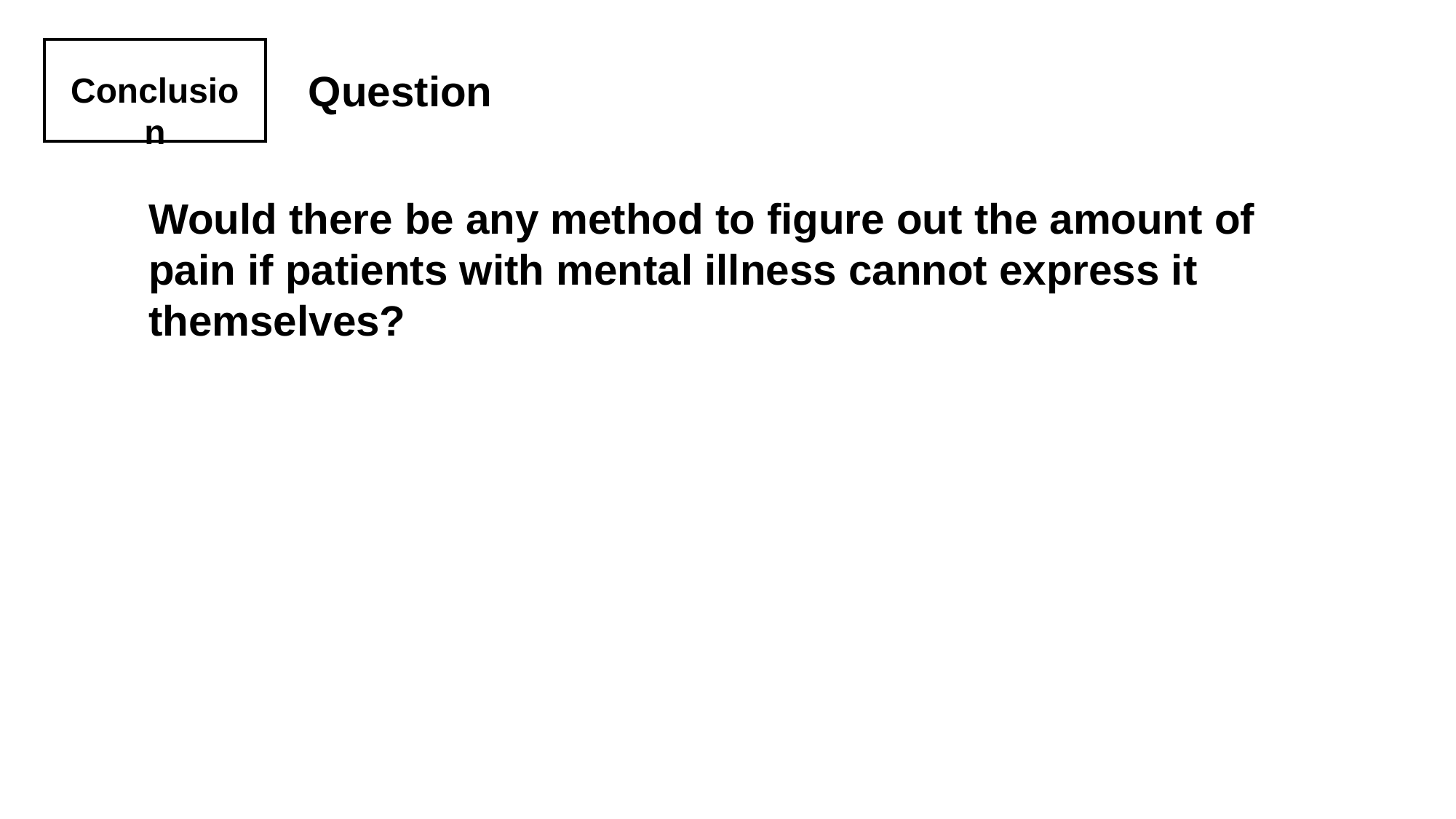

Conclusion
Question
Would there be any method to figure out the amount of pain if patients with mental illness cannot express it themselves?